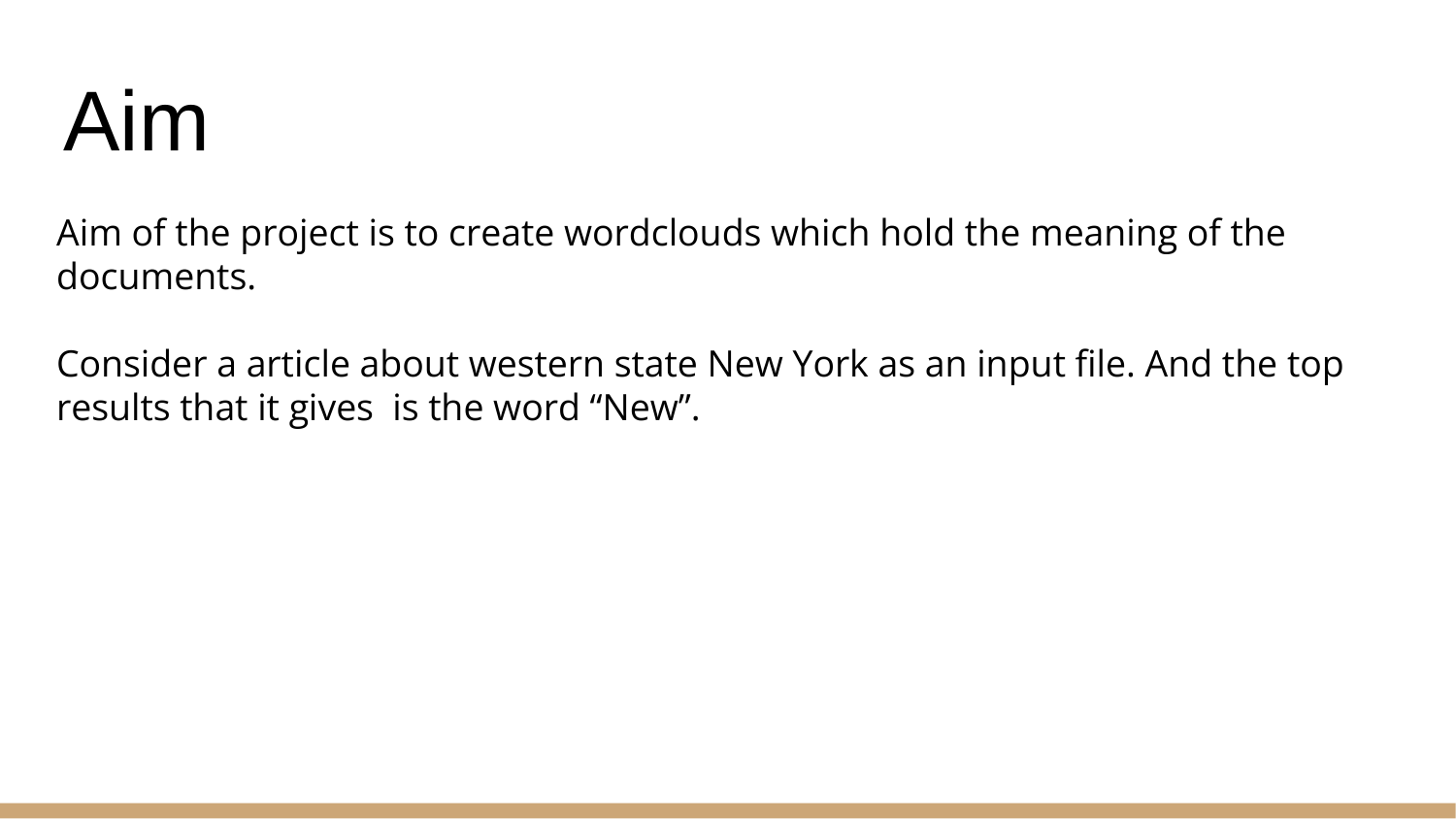

Aim
Aim of the project is to create wordclouds which hold the meaning of the documents.

Consider a article about western state New York as an input file. And the top results that it gives  is the word “New”.